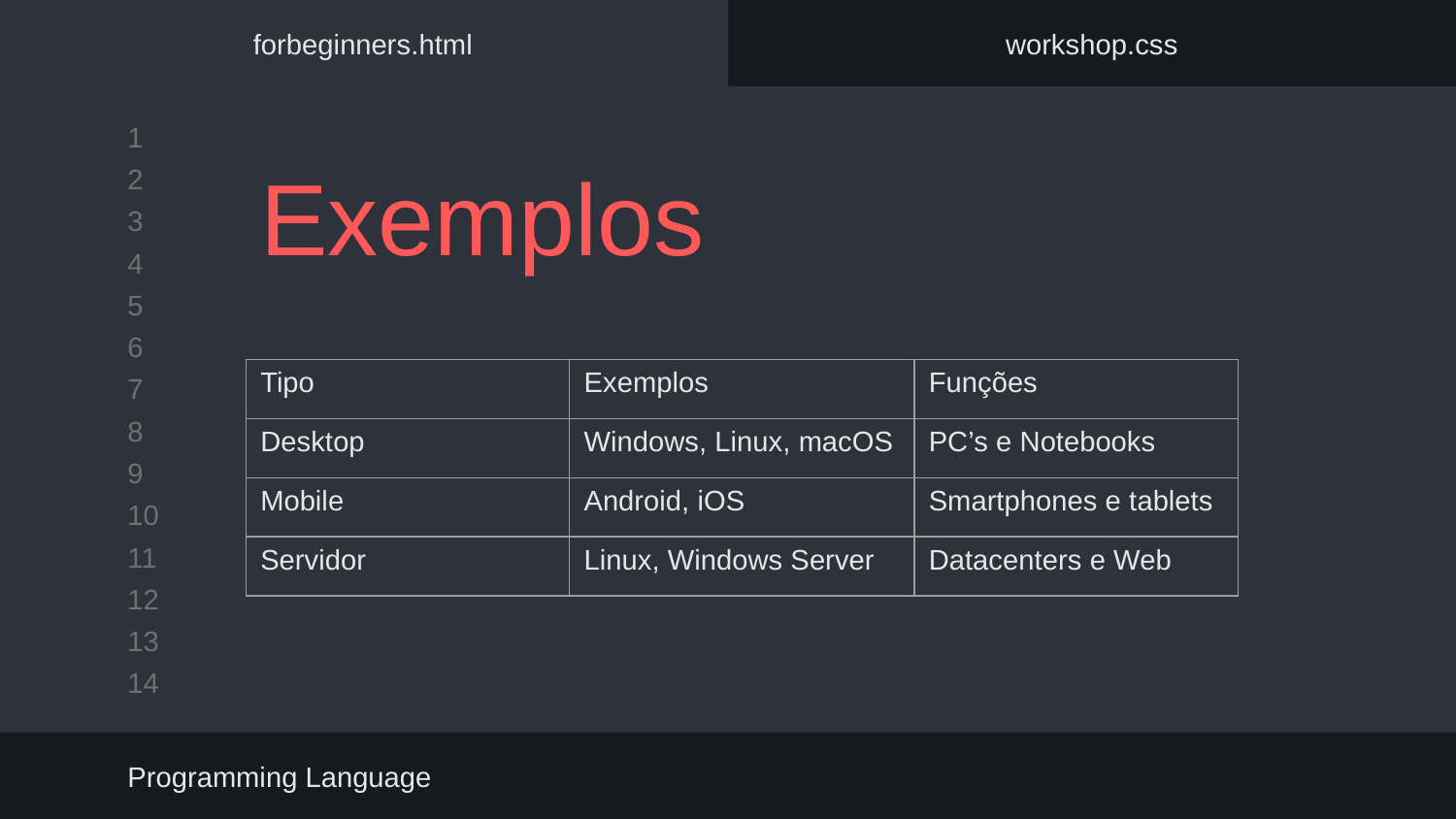

forbeginners.html
workshop.css
# Exemplos
| Tipo | Exemplos | Funções |
| --- | --- | --- |
| Desktop | Windows, Linux, macOS | PC’s e Notebooks |
| Mobile | Android, iOS | Smartphones e tablets |
| Servidor | Linux, Windows Server | Datacenters e Web |
Programming Language